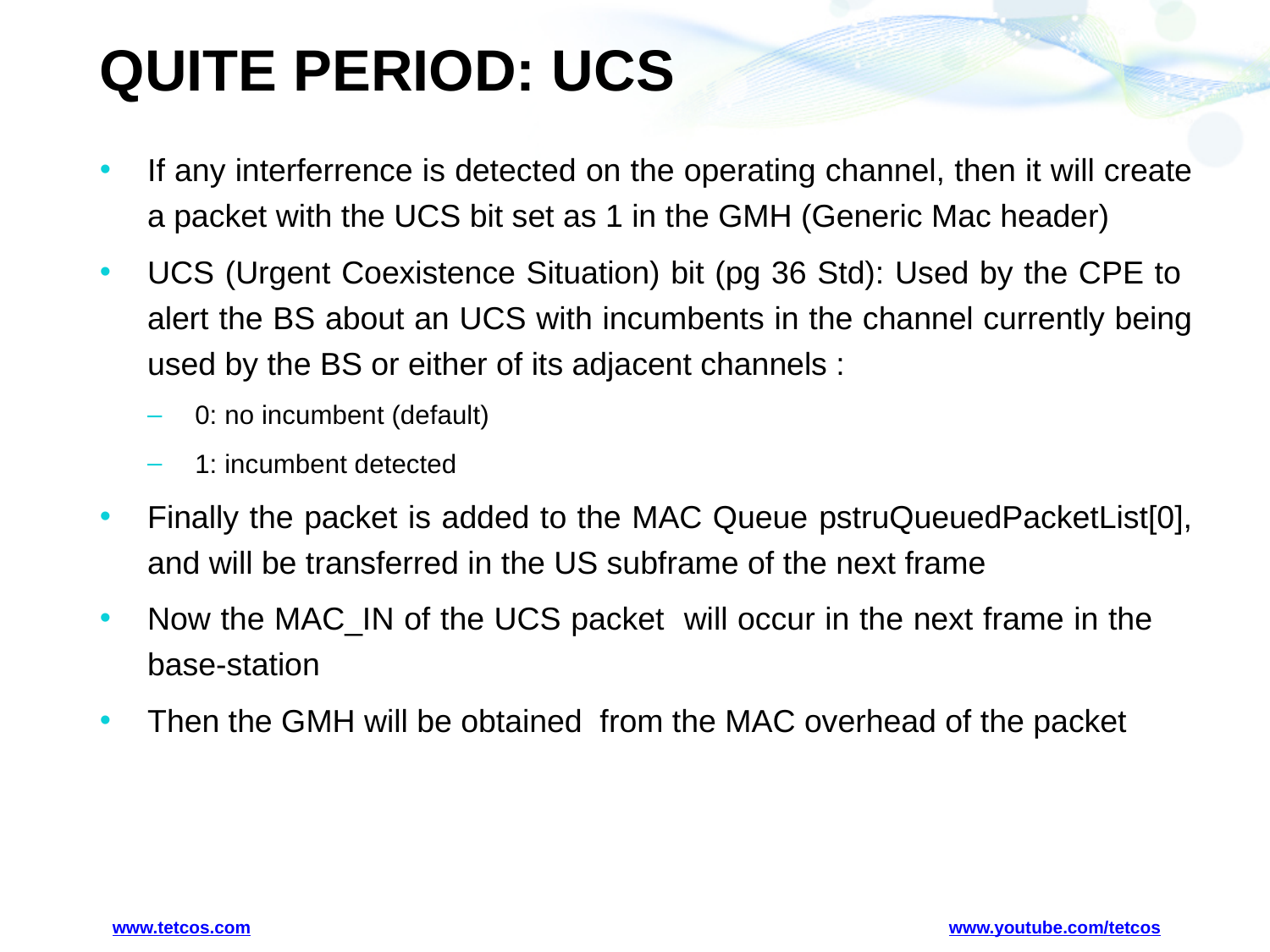

# QUITE PERIOD: UCS
If any interferrence is detected on the operating channel, then it will create a packet with the UCS bit set as 1 in the GMH (Generic Mac header)
UCS (Urgent Coexistence Situation) bit (pg 36 Std): Used by the CPE to  alert the BS about an UCS with incumbents in the channel currently being used by the BS or either of its adjacent channels :
0: no incumbent (default)
1: incumbent detected
Finally the packet is added to the MAC Queue pstruQueuedPacketList[0], and will be transferred in the US subframe of the next frame
Now the MAC_IN of the UCS packet  will occur in the next frame in the     base-station
Then the GMH will be obtained  from the MAC overhead of the packet